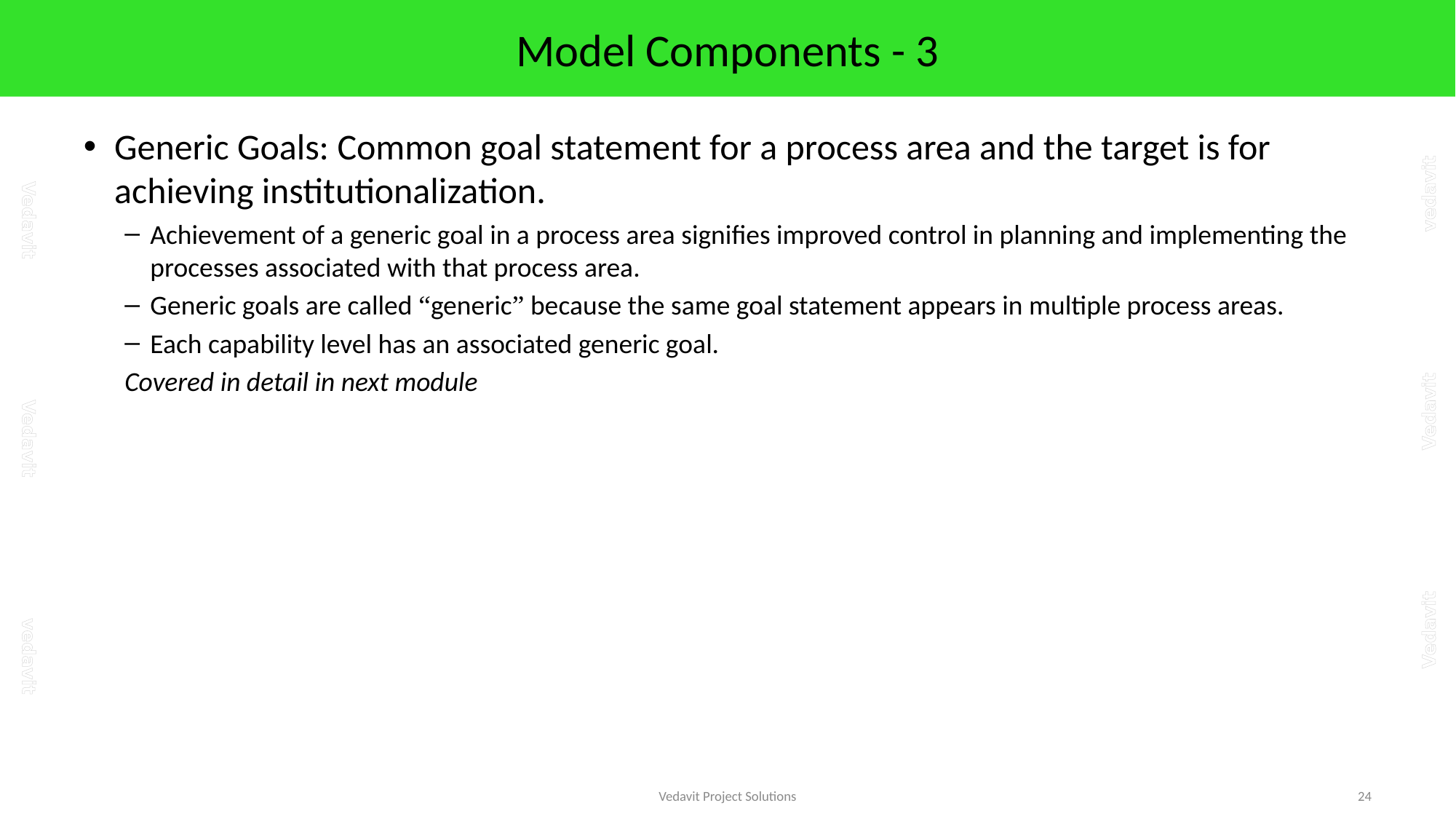

# Model Components - 3
Generic Goals: Common goal statement for a process area and the target is for achieving institutionalization.
Achievement of a generic goal in a process area signifies improved control in planning and implementing the processes associated with that process area.
Generic goals are called “generic” because the same goal statement appears in multiple process areas.
Each capability level has an associated generic goal.
Covered in detail in next module
Vedavit Project Solutions
24